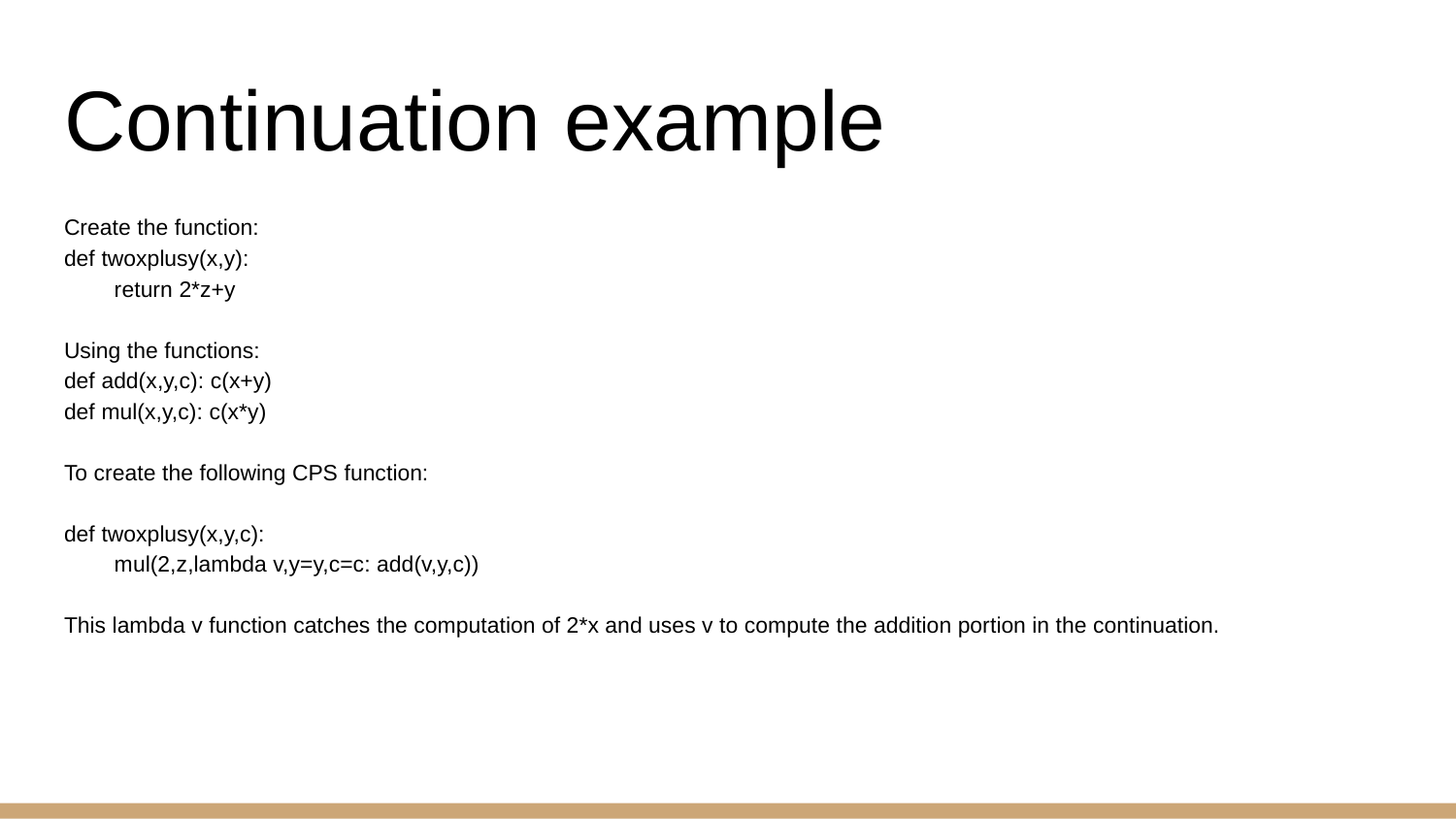

# Continuation example
Create the function:
def twoxplusy(x,y):
        return 2*z+y

Using the functions:
def add(x,y,c): c(x+y)
def mul(x,y,c): c(x*y)

To create the following CPS function:

def twoxplusy(x,y,c):
        mul(2,z,lambda v,y=y,c=c: add(v,y,c))

This lambda v function catches the computation of 2*x and uses v to compute the addition portion in the continuation.